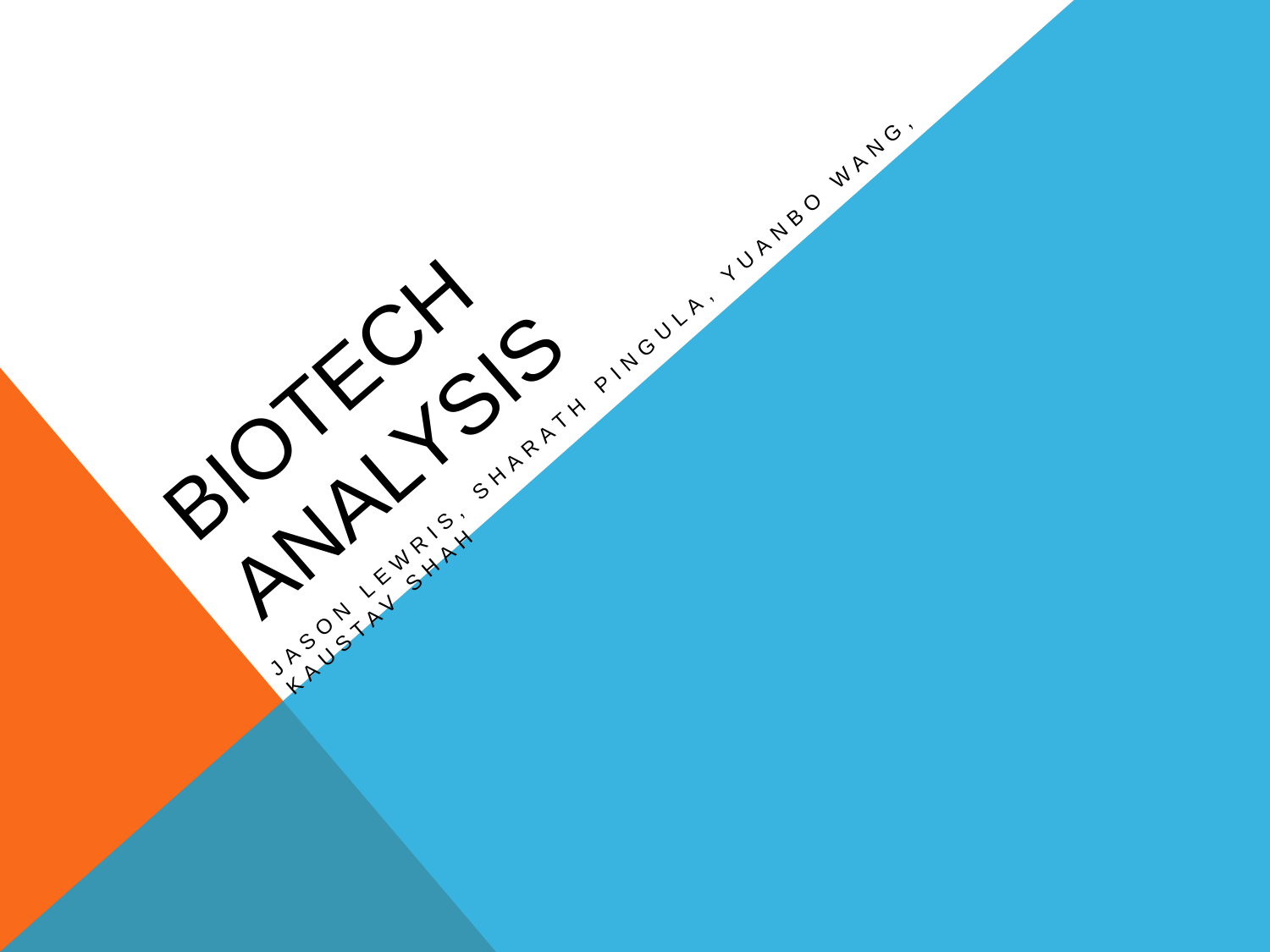

# Biotech Analysis
Jason lewris, sharath Pingula, yuanbo Wang, kaustav Shah